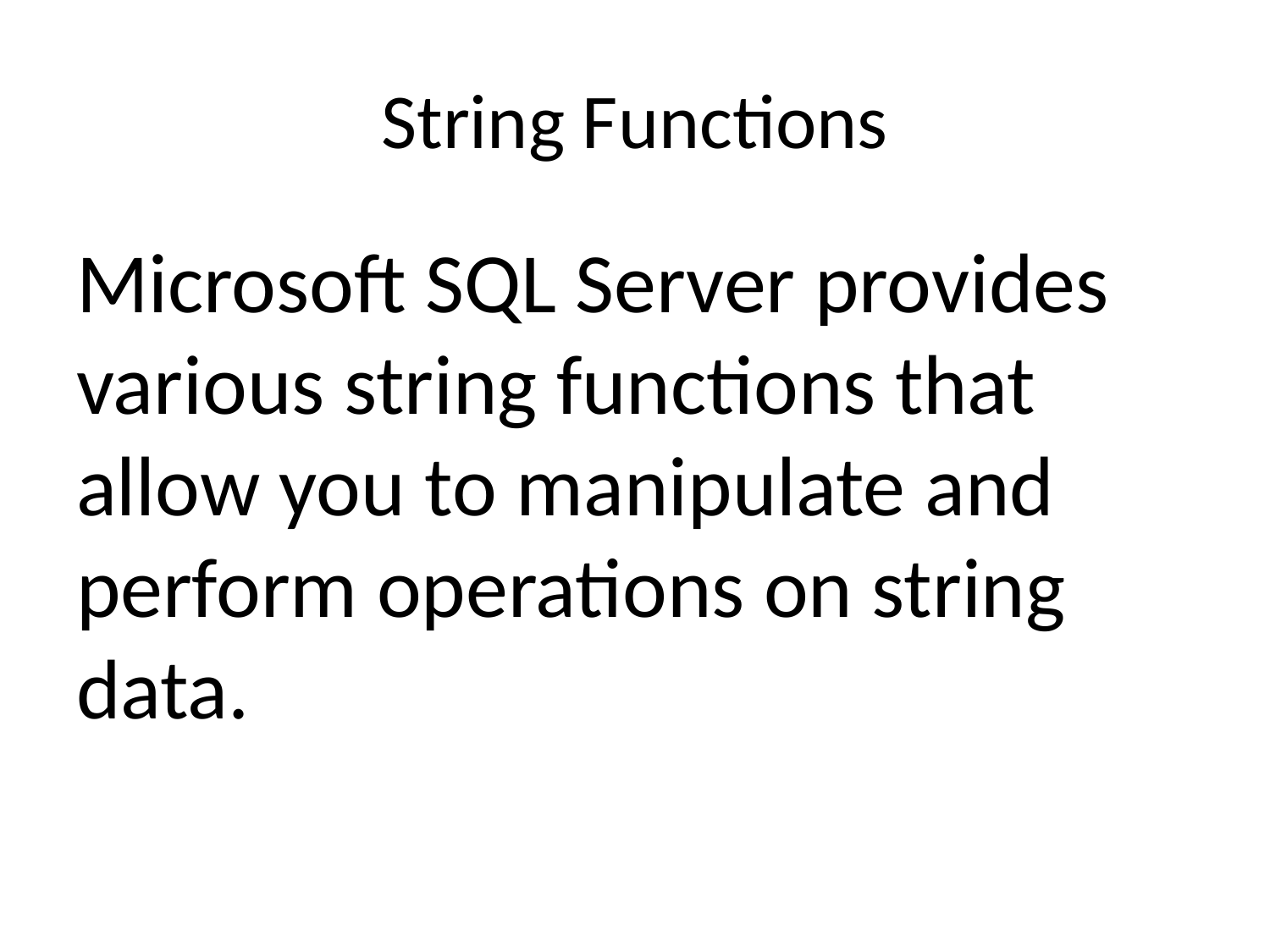

# String Functions
Microsoft SQL Server provides various string functions that allow you to manipulate and perform operations on string data.